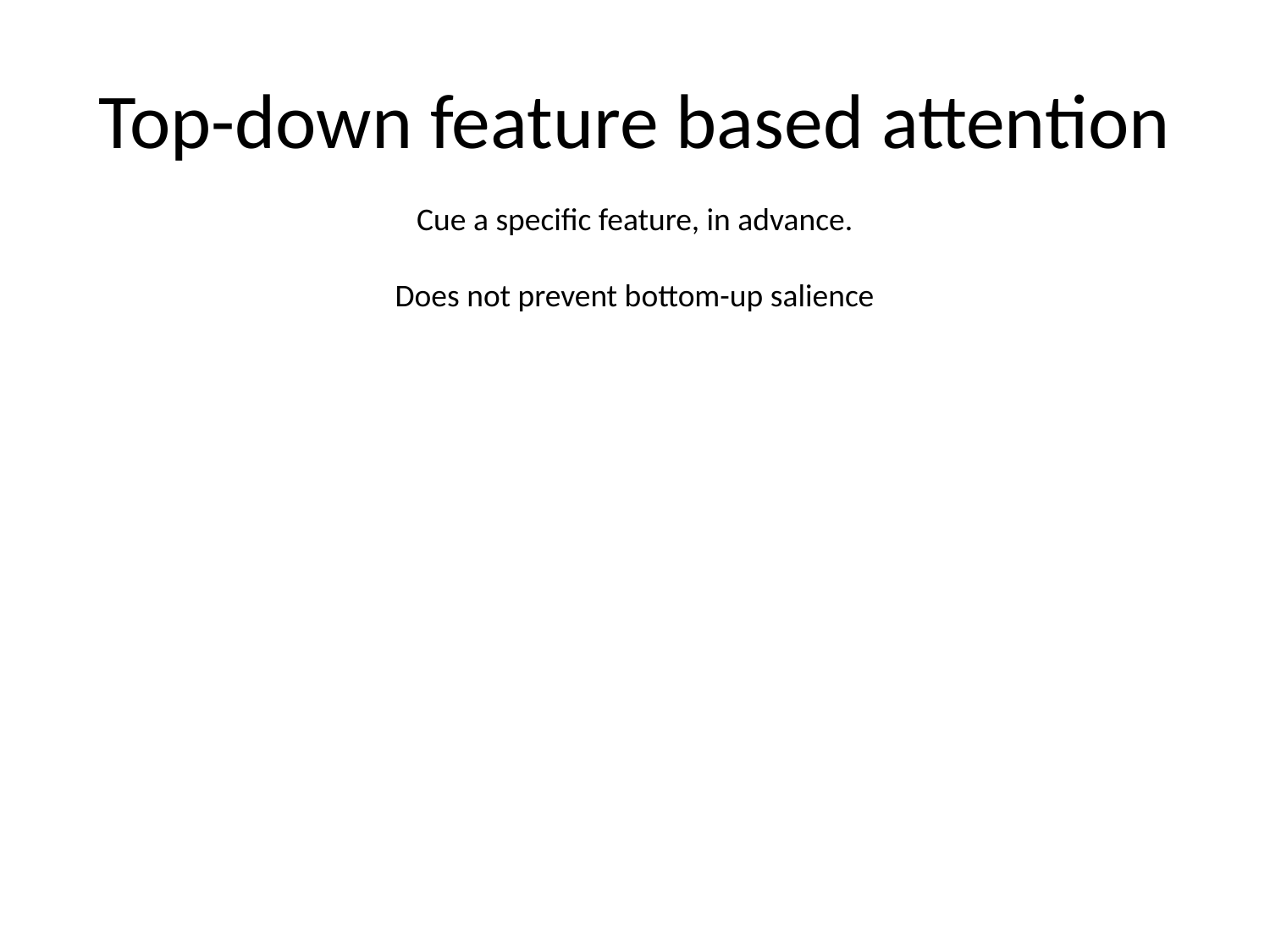

# Top-down feature based attention
Cue a specific feature, in advance.

Does not prevent bottom-up salience